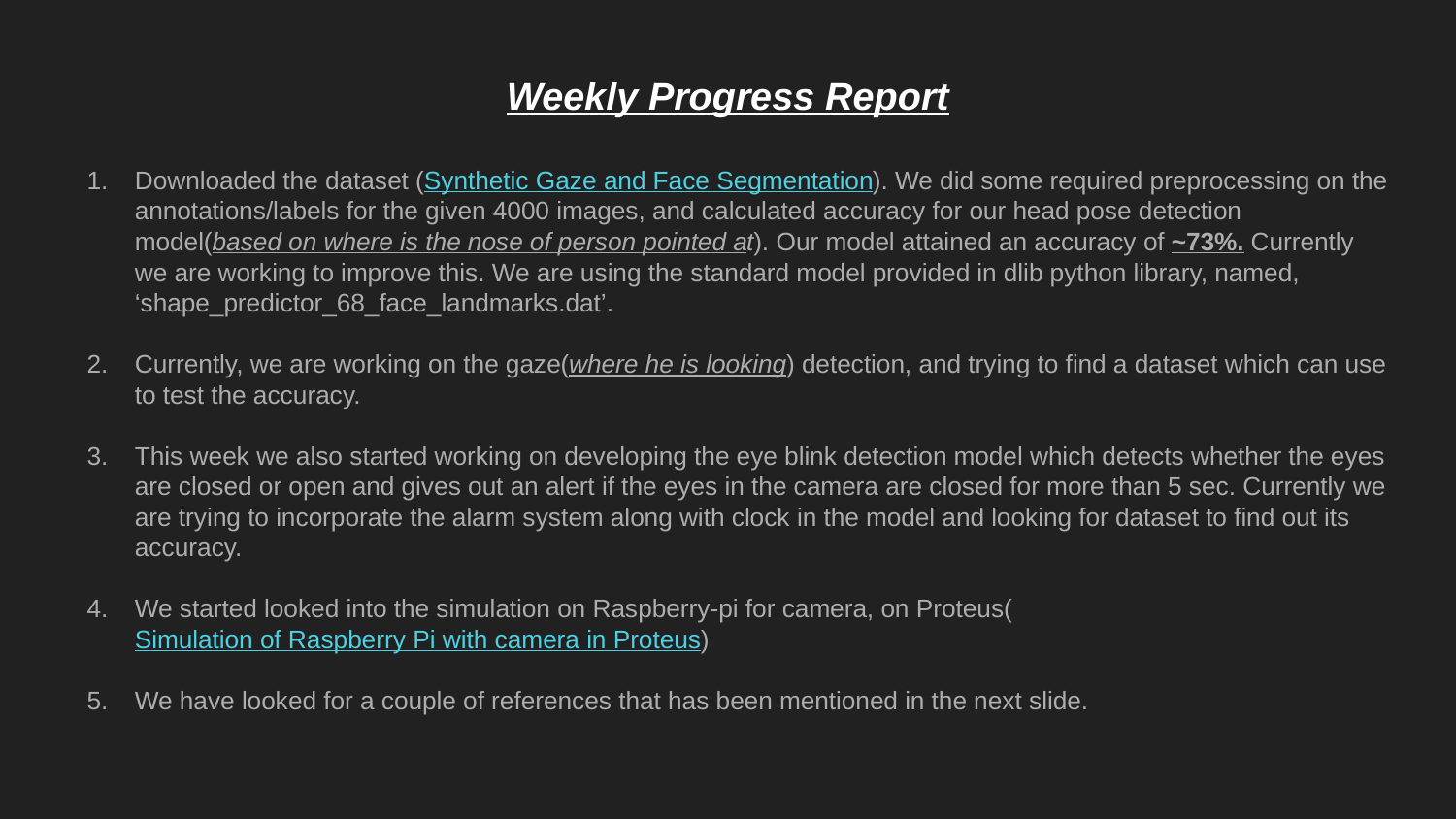

Weekly Progress Report
Downloaded the dataset (Synthetic Gaze and Face Segmentation). We did some required preprocessing on the annotations/labels for the given 4000 images, and calculated accuracy for our head pose detection model(based on where is the nose of person pointed at). Our model attained an accuracy of ~73%. Currently we are working to improve this. We are using the standard model provided in dlib python library, named, ‘shape_predictor_68_face_landmarks.dat’.

Currently, we are working on the gaze(where he is looking) detection, and trying to find a dataset which can use to test the accuracy.

This week we also started working on developing the eye blink detection model which detects whether the eyes are closed or open and gives out an alert if the eyes in the camera are closed for more than 5 sec. Currently we are trying to incorporate the alarm system along with clock in the model and looking for dataset to find out its accuracy.

We started looked into the simulation on Raspberry-pi for camera, on Proteus(Simulation of Raspberry Pi with camera in Proteus)

We have looked for a couple of references that has been mentioned in the next slide.